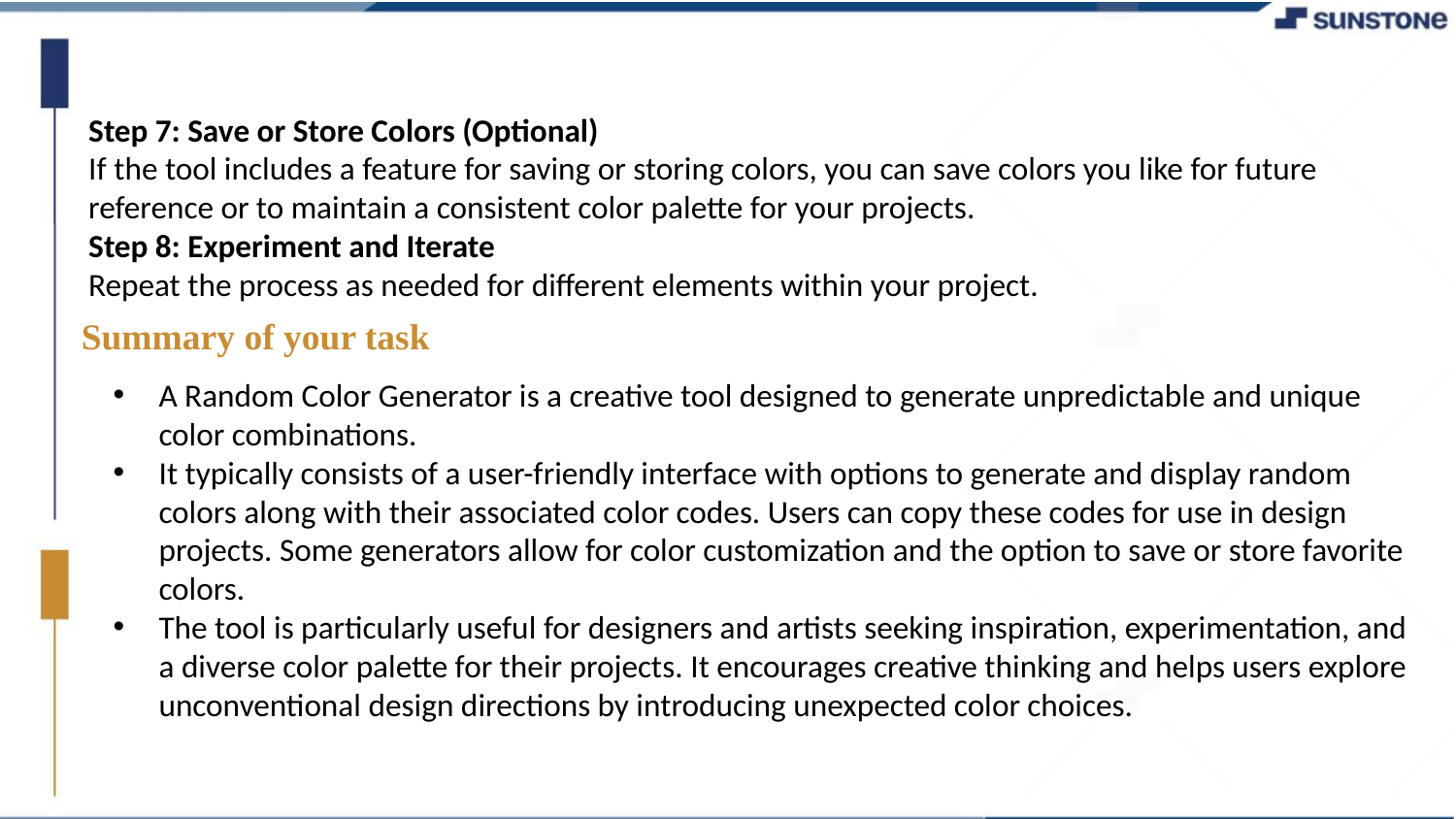

Step 7: Save or Store Colors (Optional)
If the tool includes a feature for saving or storing colors, you can save colors you like for future reference or to maintain a consistent color palette for your projects.
Step 8: Experiment and Iterate
Repeat the process as needed for different elements within your project.

Summary of your task
A Random Color Generator is a creative tool designed to generate unpredictable and unique color combinations.
It typically consists of a user-friendly interface with options to generate and display random colors along with their associated color codes. Users can copy these codes for use in design projects. Some generators allow for color customization and the option to save or store favorite colors.
The tool is particularly useful for designers and artists seeking inspiration, experimentation, and a diverse color palette for their projects. It encourages creative thinking and helps users explore unconventional design directions by introducing unexpected color choices.